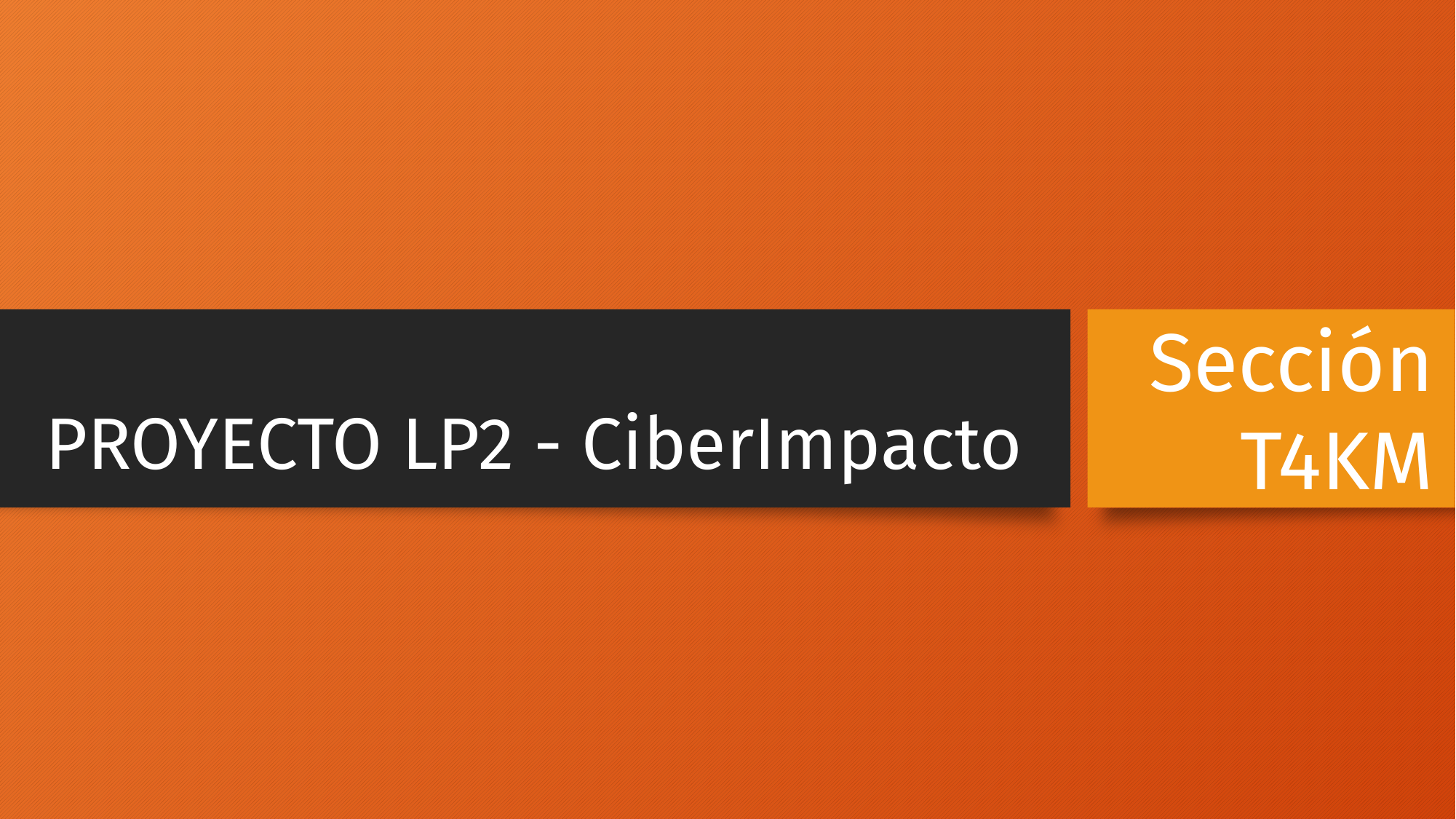

Sección T4KM
# PROYECTO LP2 - CiberImpacto